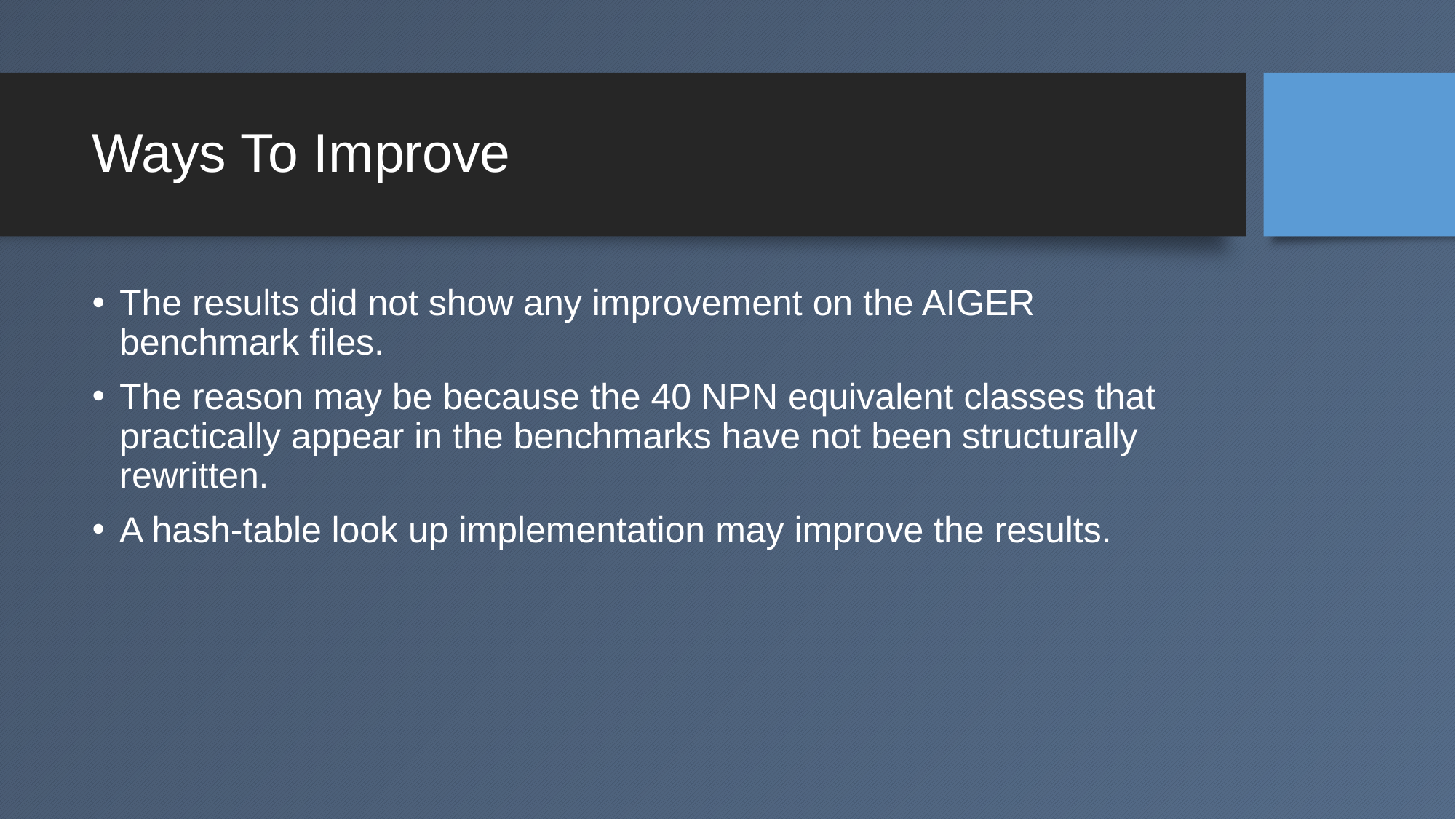

# Ways To Improve
The results did not show any improvement on the AIGER benchmark files.
The reason may be because the 40 NPN equivalent classes that practically appear in the benchmarks have not been structurally rewritten.
A hash-table look up implementation may improve the results.